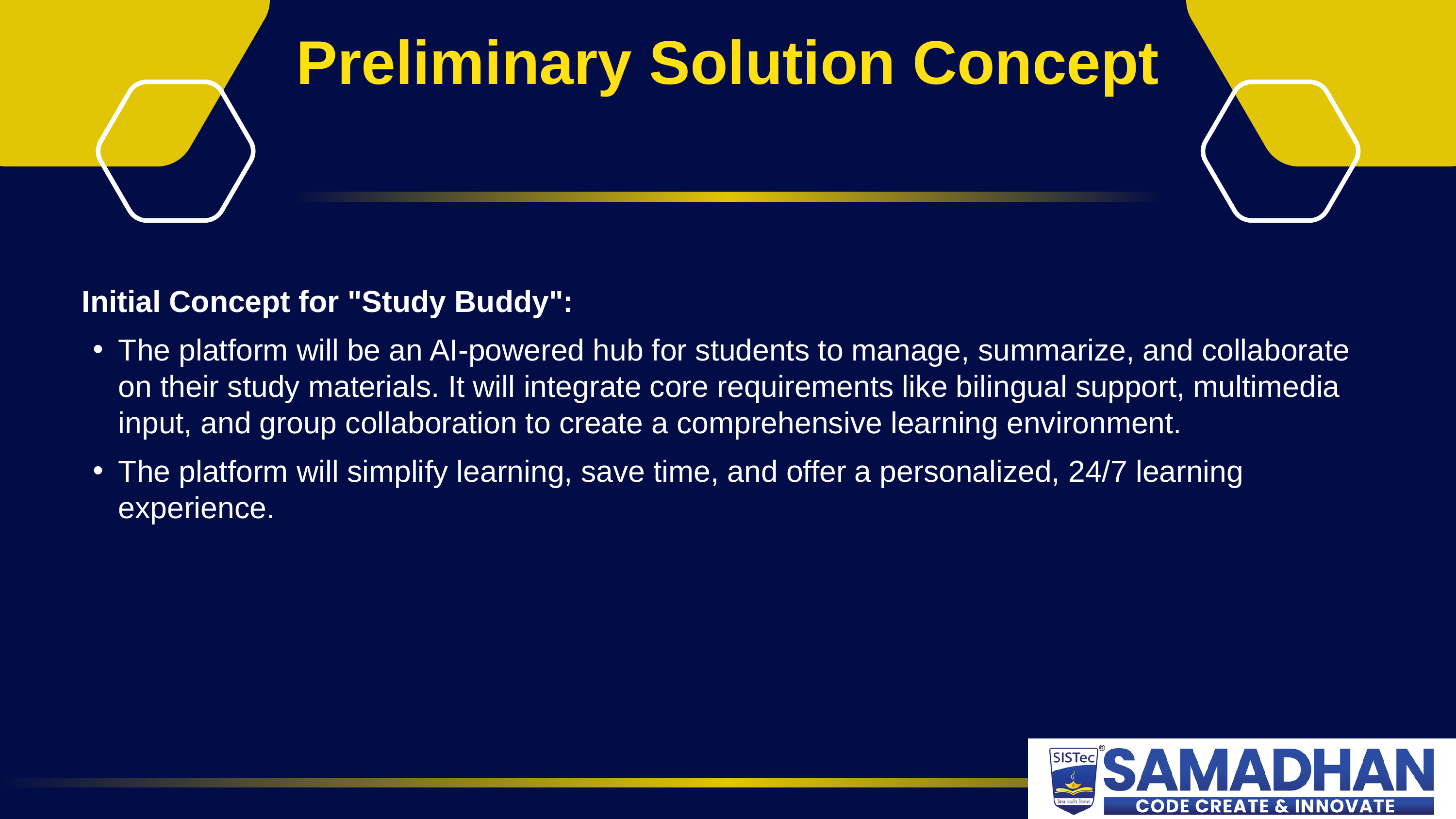

Preliminary Solution Concept

Initial Concept for "Study Buddy":
The platform will be an AI-powered hub for students to manage, summarize, and collaborate on their study materials. It will integrate core requirements like bilingual support, multimedia input, and group collaboration to create a comprehensive learning environment.
The platform will simplify learning, save time, and offer a personalized, 24/7 learning experience.